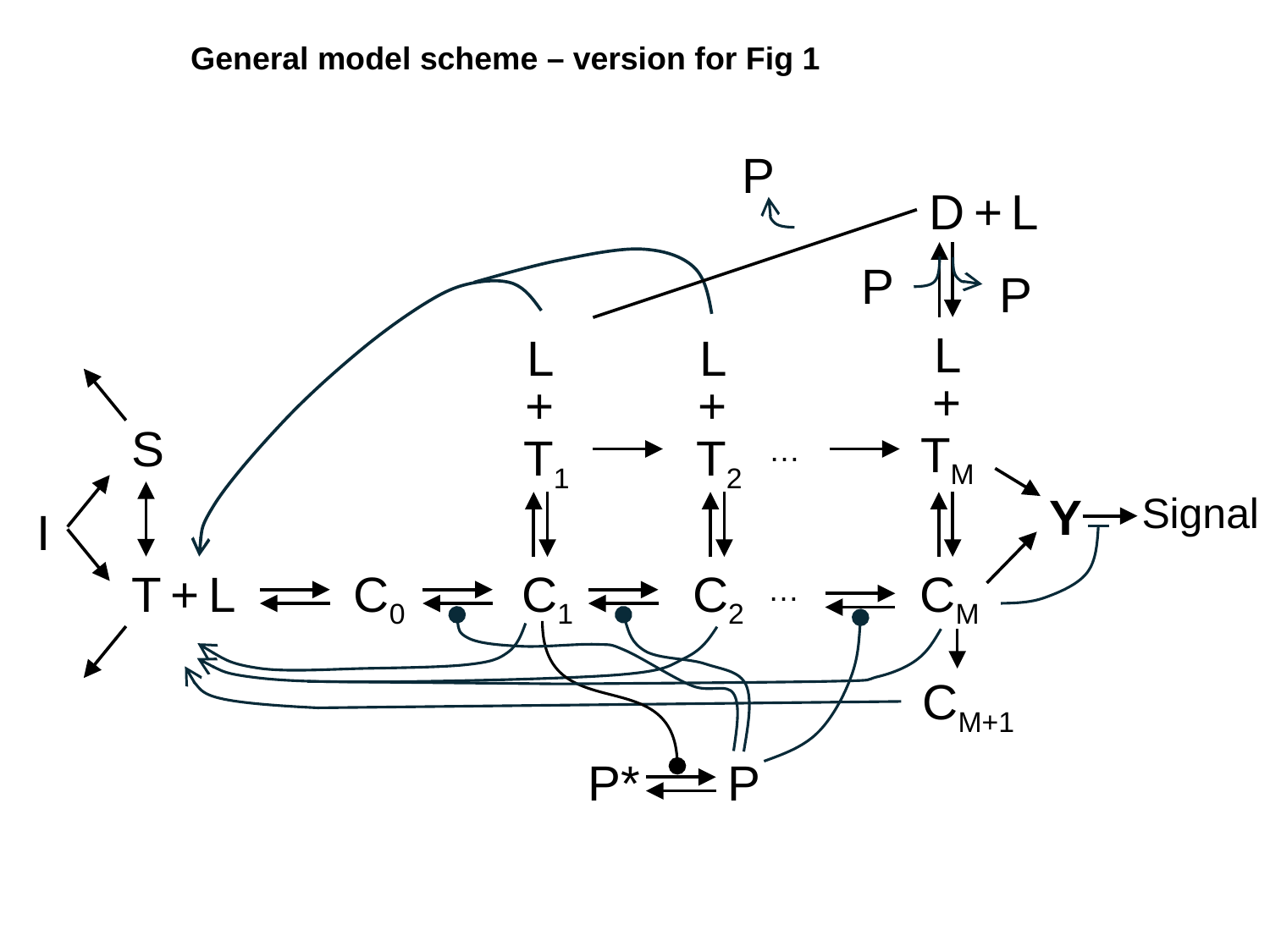

General model scheme – version for Fig 1
P
D + L

P

P

L
+
TM
L
+
T1
L
+
T2
S
…
Y
Signal
I

T + L
C0
C1
C2
CM
…

CM+1
P*
P